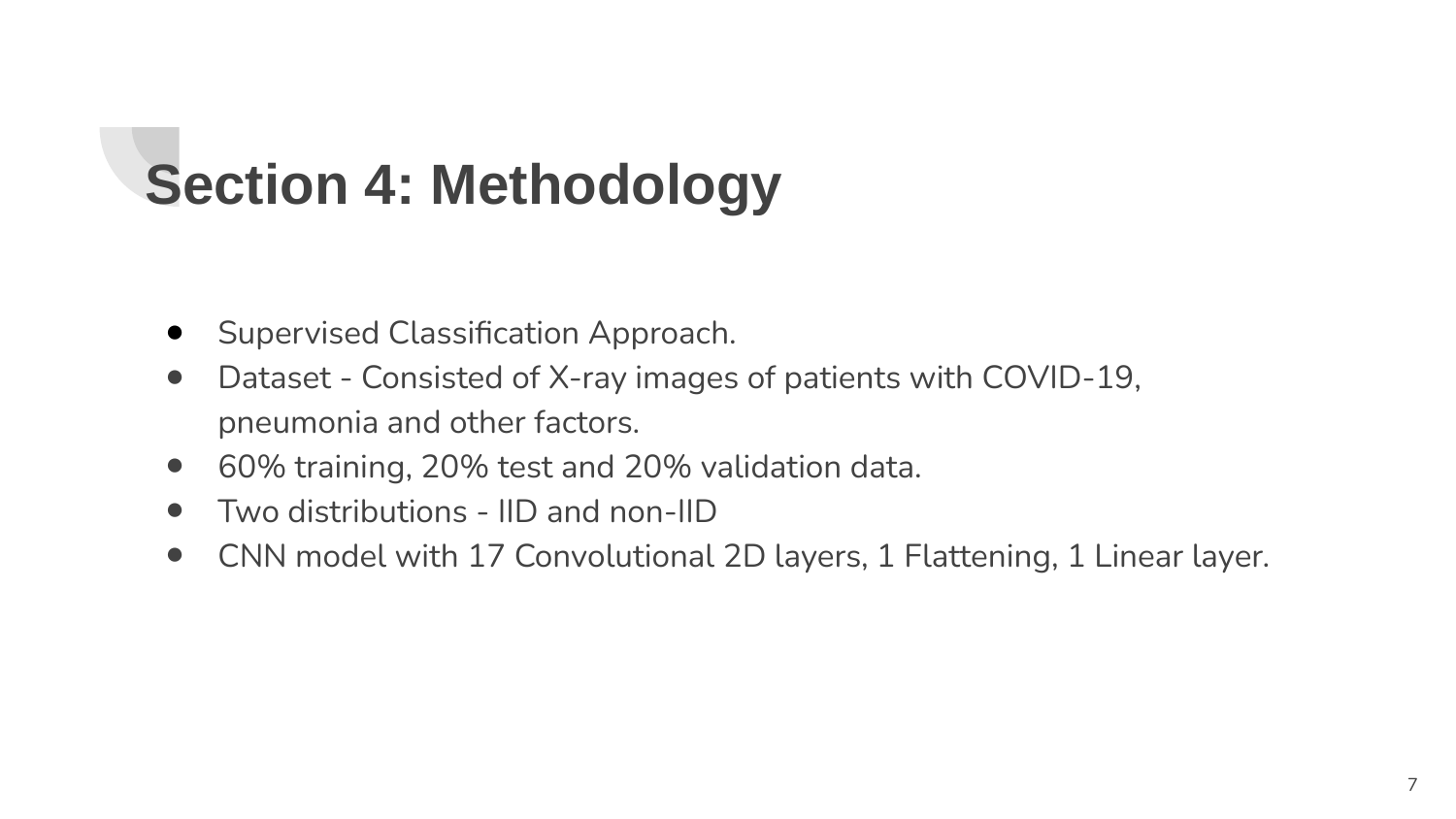

# Section 4: Methodology
Supervised Classification Approach.
Dataset - Consisted of X-ray images of patients with COVID-19, pneumonia and other factors.
60% training, 20% test and 20% validation data.
Two distributions - IID and non-IID
CNN model with 17 Convolutional 2D layers, 1 Flattening, 1 Linear layer.
7